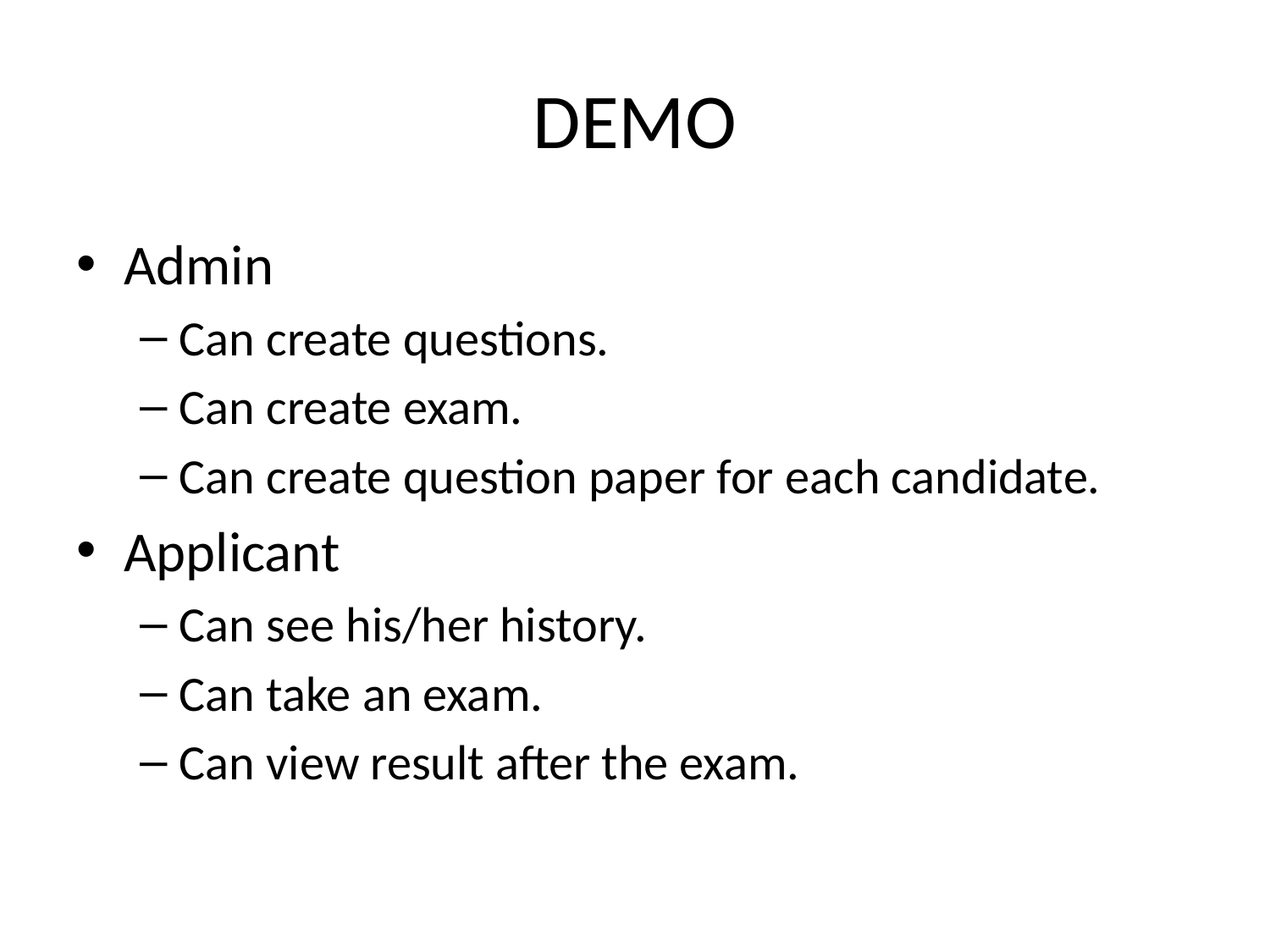

# DEMO
Admin
Can create questions.
Can create exam.
Can create question paper for each candidate.
Applicant
Can see his/her history.
Can take an exam.
Can view result after the exam.